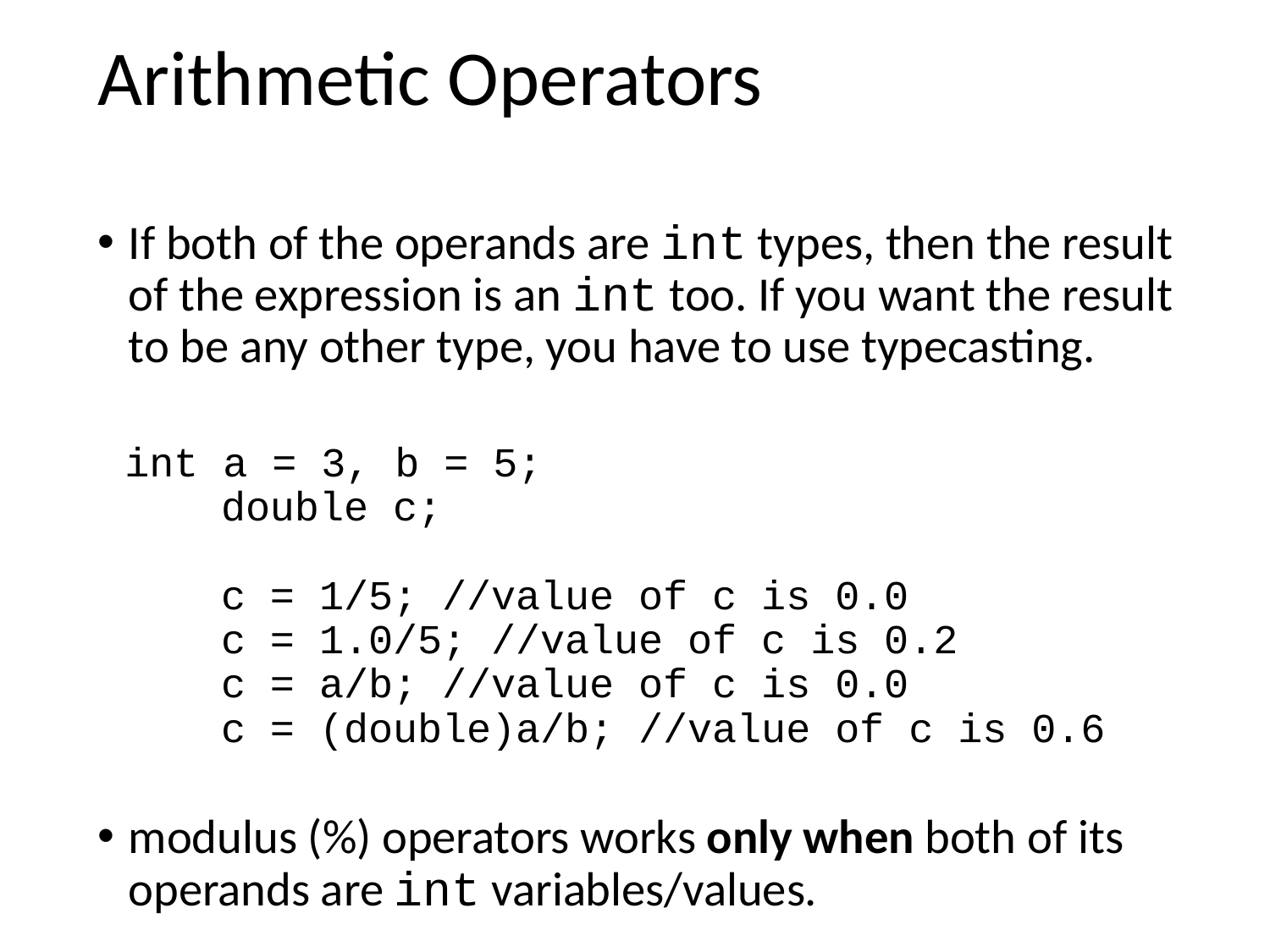

# Arithmetic Operators
If both of the operands are int types, then the result of the expression is an int too. If you want the result to be any other type, you have to use typecasting.

	int a = 3, b = 5;
	double c;

	c = 1/5; //value of c is 0.0
	c = 1.0/5; //value of c is 0.2
	c = a/b; //value of c is 0.0
	c = (double)a/b; //value of c is 0.6

modulus (%) operators works only when both of its operands are int variables/values.